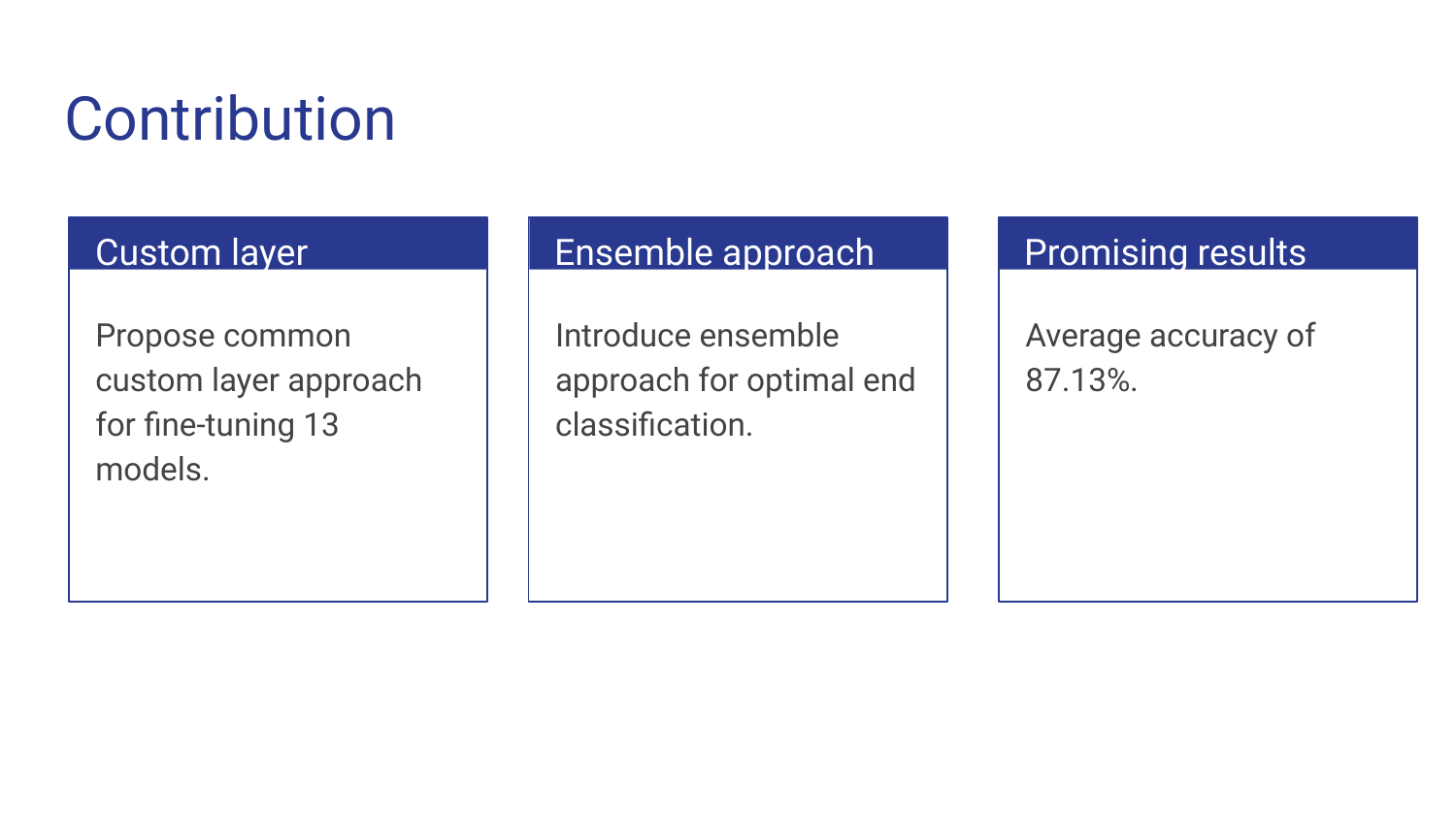

# Contribution
Promising results
Custom layer
Ensemble approach

Average accuracy of 87.13%.
Propose common custom layer approach for fine-tuning 13 models.
Introduce ensemble approach for optimal end classification.